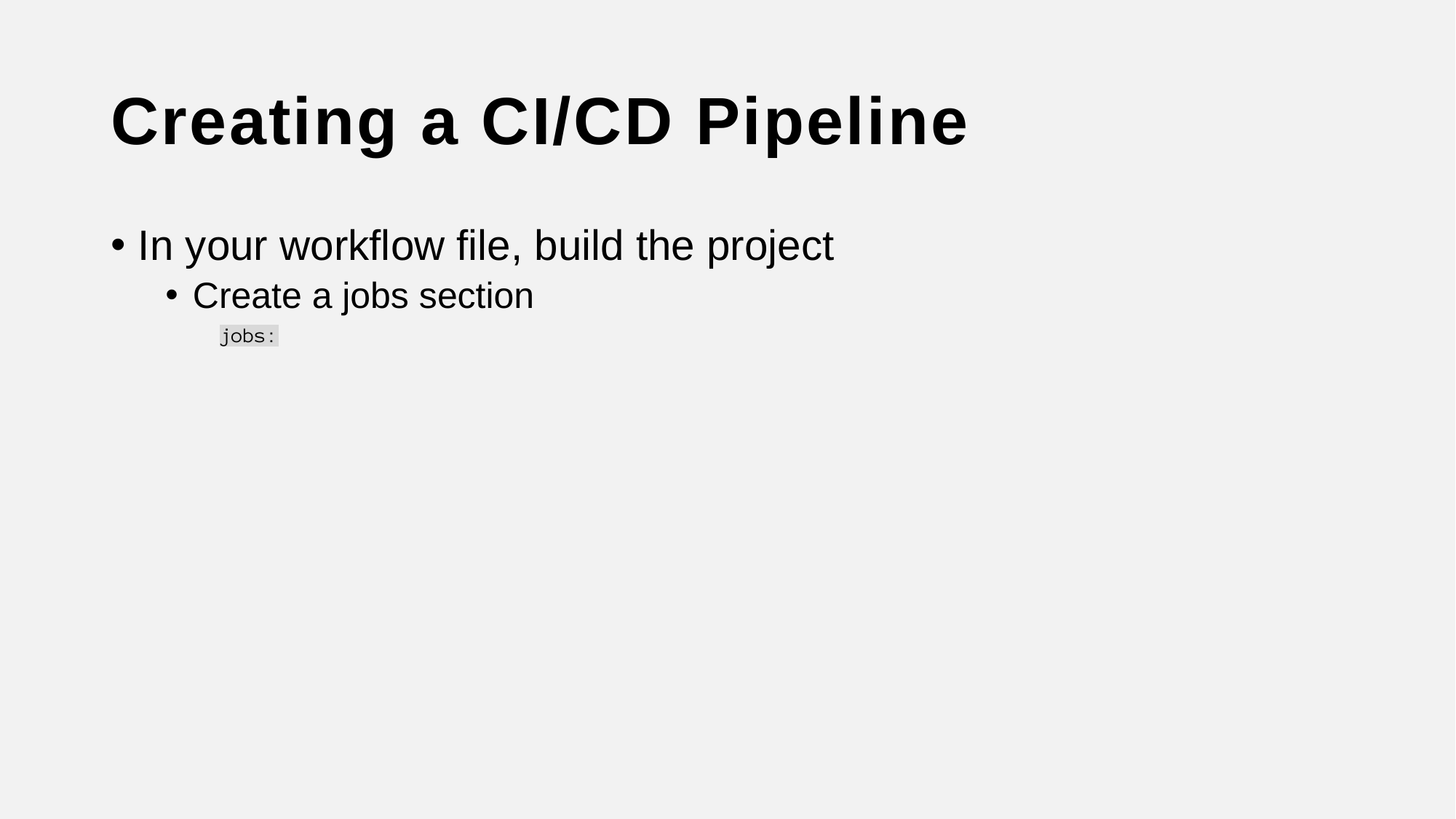

# Creating a CI/CD Pipeline
In your workflow file, build the project
Create a jobs section
jobs: